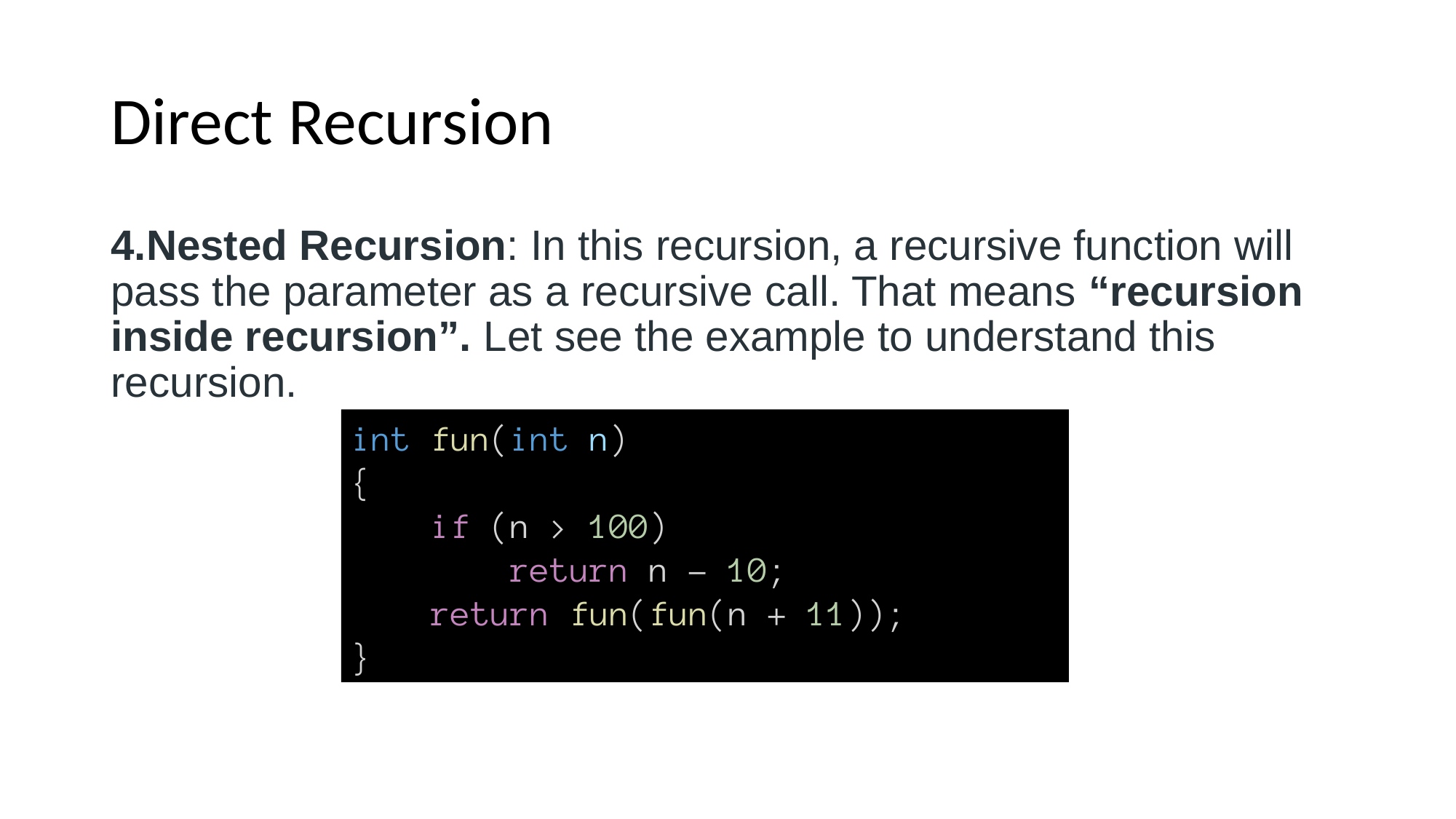

# Direct Recursion
4.Nested Recursion: In this recursion, a recursive function will pass the parameter as a recursive call. That means “recursion inside recursion”. Let see the example to understand this recursion.

int fun(int n)
{
    if (n > 100)
        return n - 10;
    return fun(fun(n + 11));
}